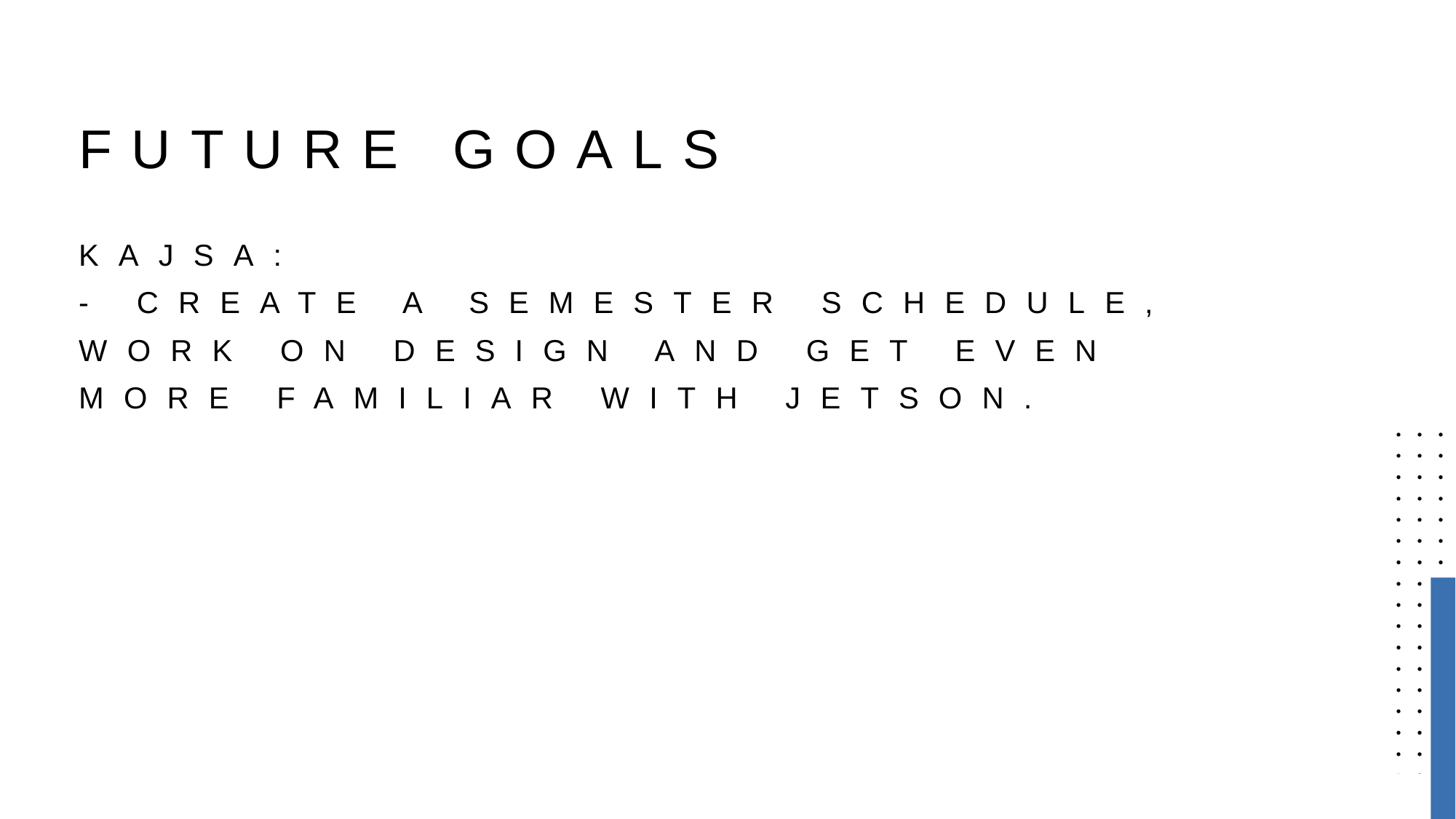

# Future Goals
Kajsa:
- Create a semester Schedule, work on design and get even more familiar with jetson.